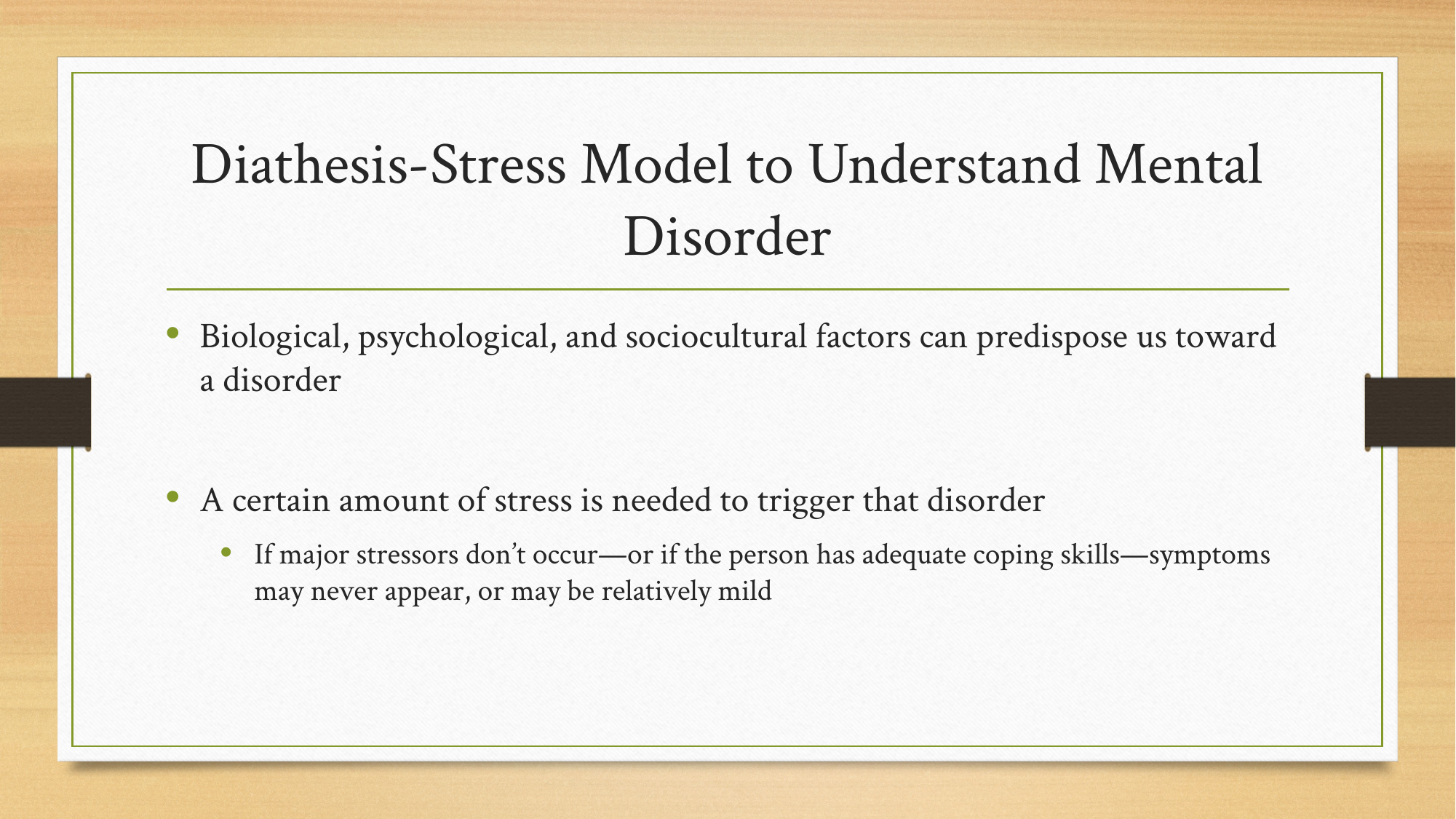

# Diathesis-Stress Model to Understand Mental Disorder
Biological, psychological, and sociocultural factors can predispose us toward a disorder

A certain amount of stress is needed to trigger that disorder
If major stressors don’t occur—or if the person has adequate coping skills—symptoms may never appear, or may be relatively mild